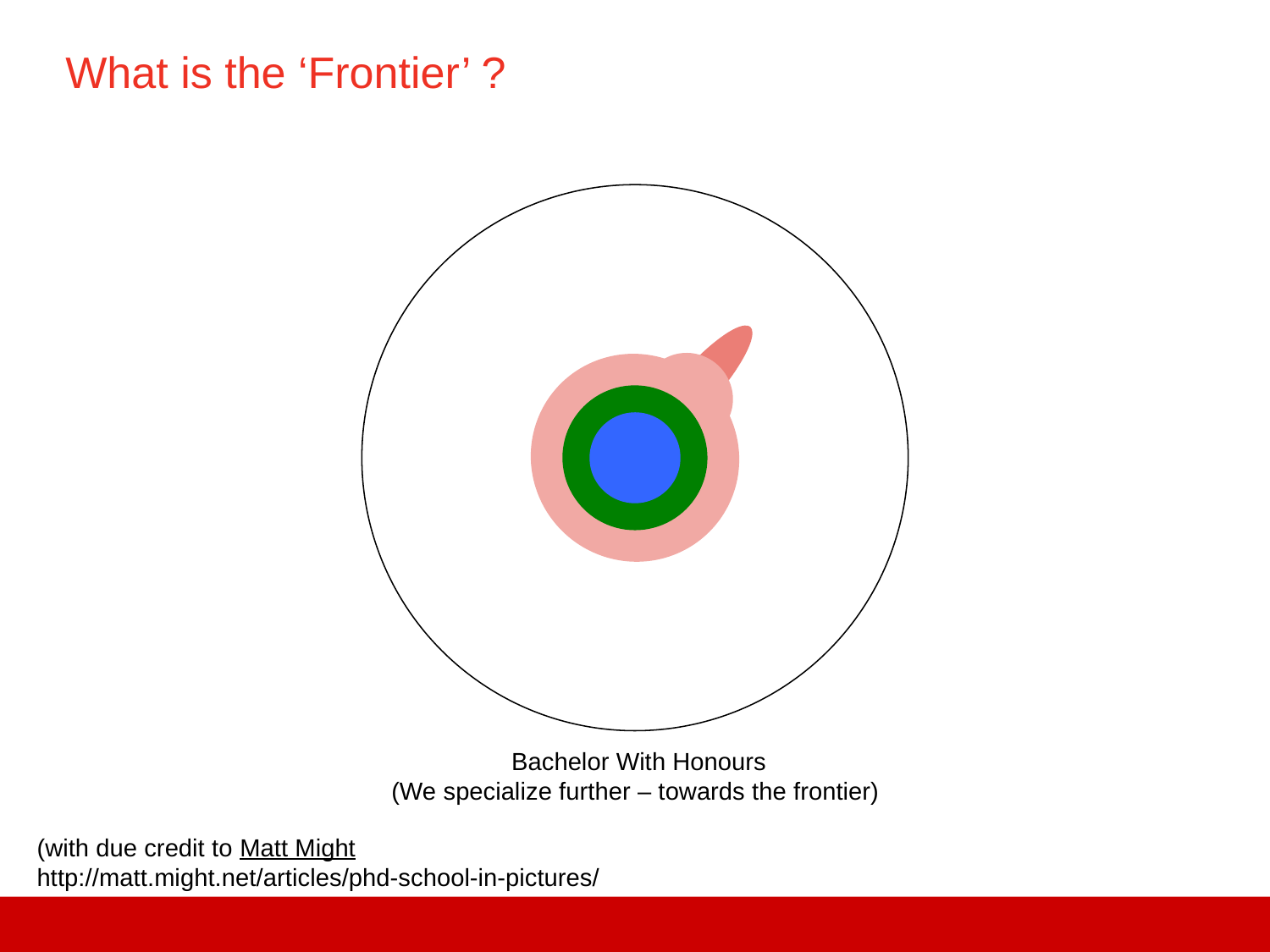

# What is the ‘Frontier’ ?

Bachelor With Honours
(We specialize further – towards the frontier)
(with due credit to Matt Might
http://matt.might.net/articles/phd-school-in-pictures/